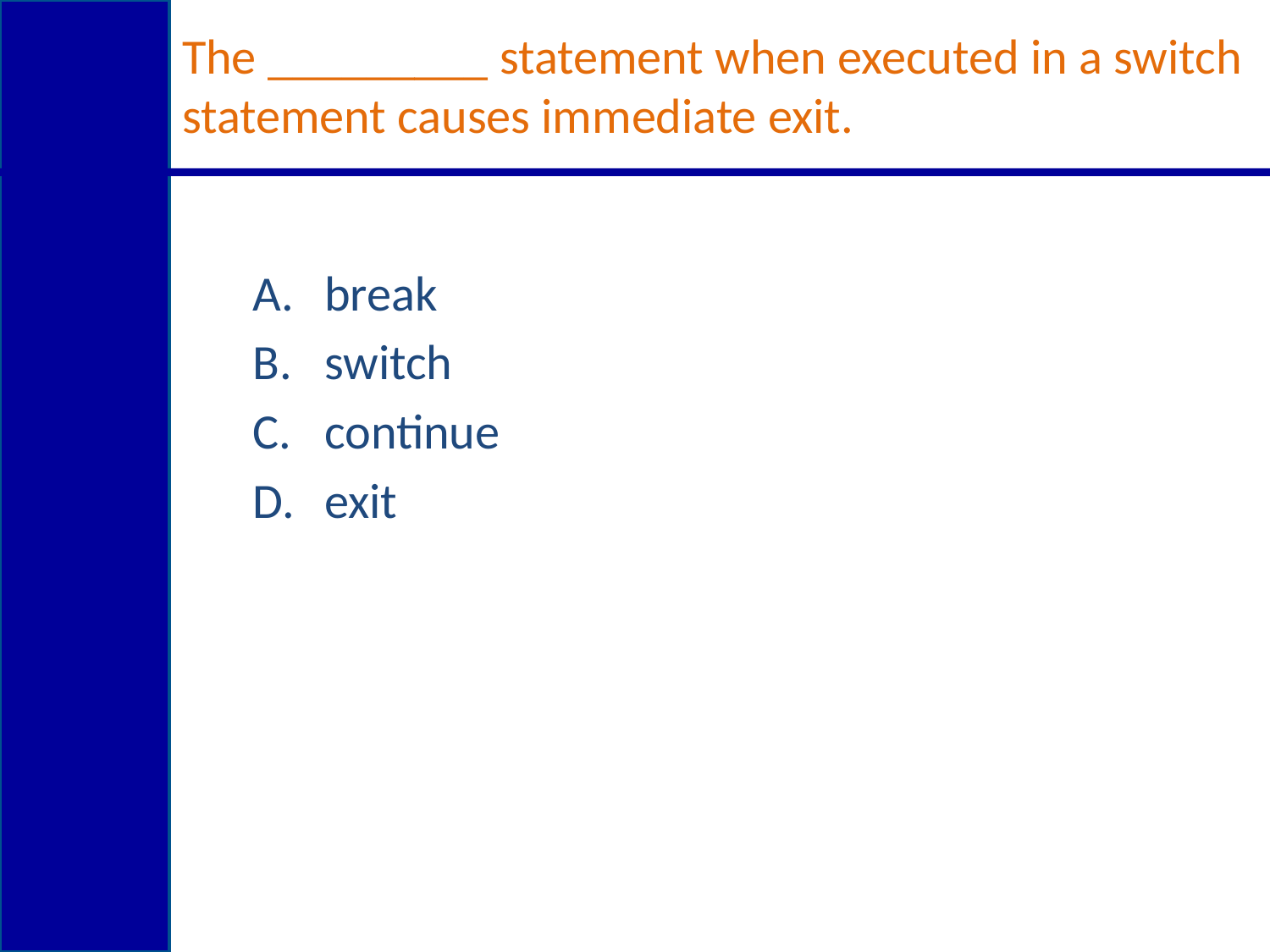

# The _________ statement when executed in a switch statement causes immediate exit.

break
switch
continue
exit